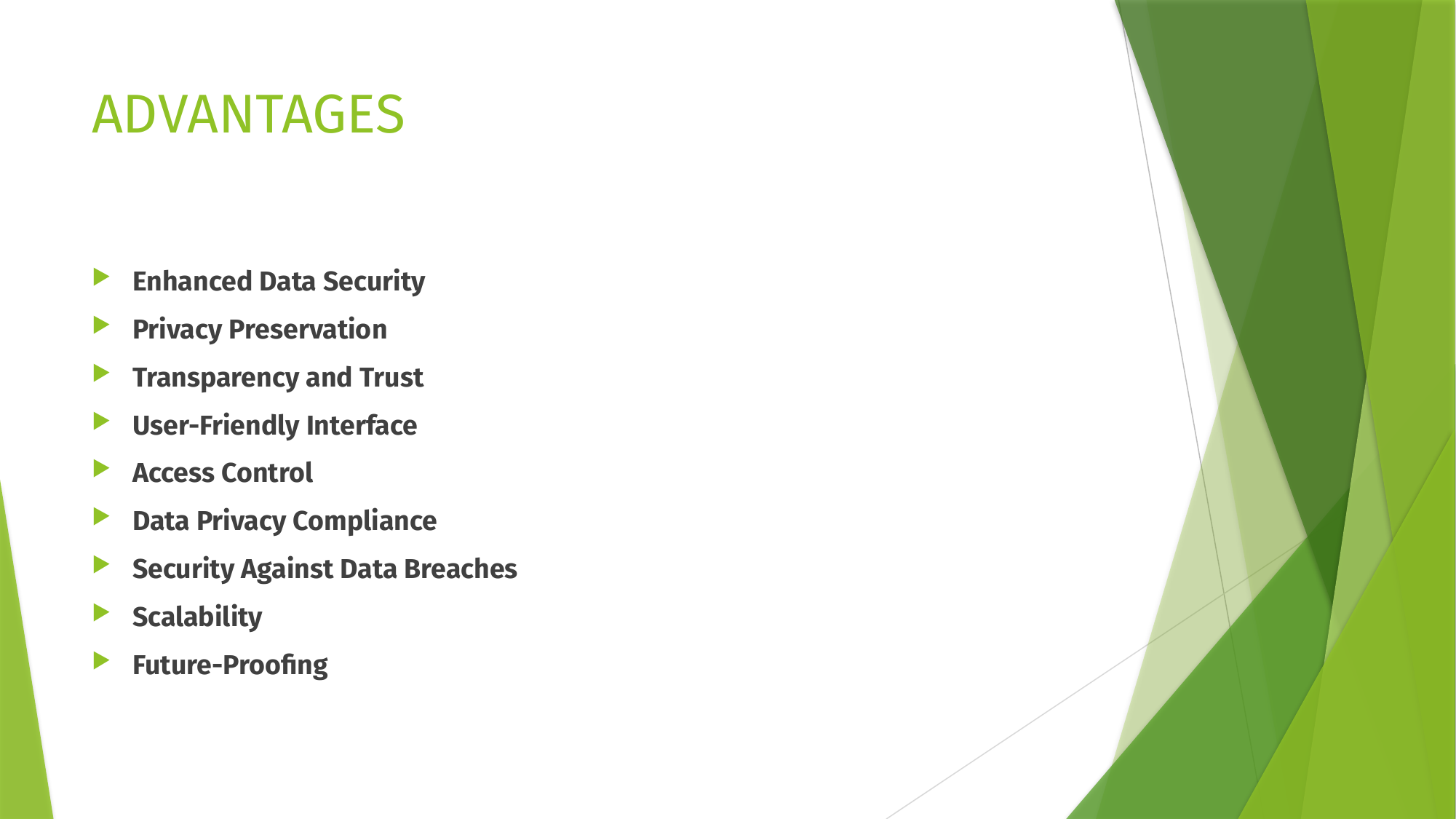

# ADVANTAGES
Enhanced Data Security
Privacy Preservation
Transparency and Trust
User-Friendly Interface
Access Control
Data Privacy Compliance
Security Against Data Breaches
Scalability
Future-Proofing